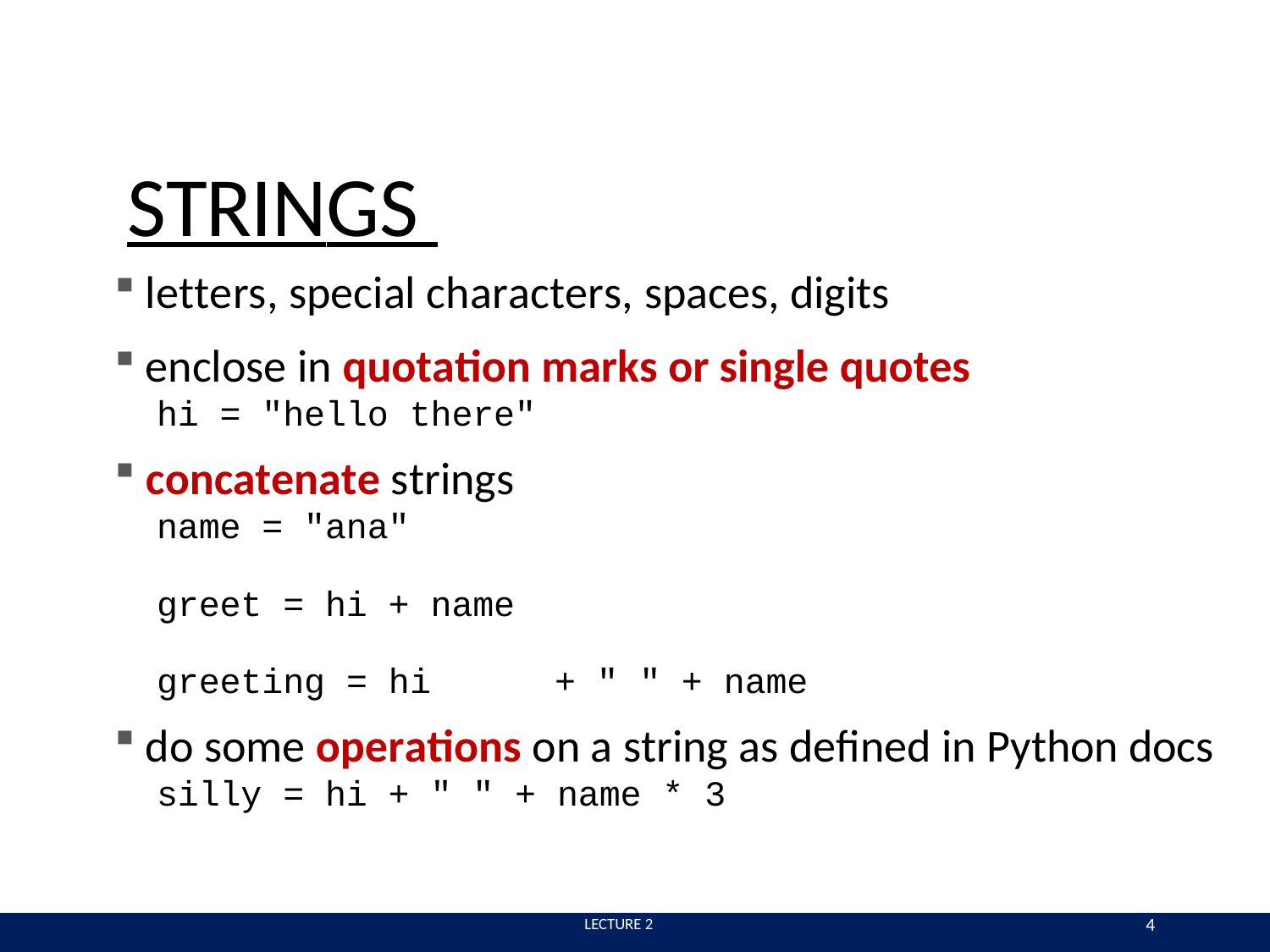

# STRINGS
letters, special characters, spaces, digits
enclose in quotation marks or single quotes
hi = "hello there"
concatenate strings
name = "ana"

greet = hi + name

greeting = hi	+ " " + name
do some operations on a string as defined in Python docs
silly = hi + " " + name * 3
4
  LECTURE 2